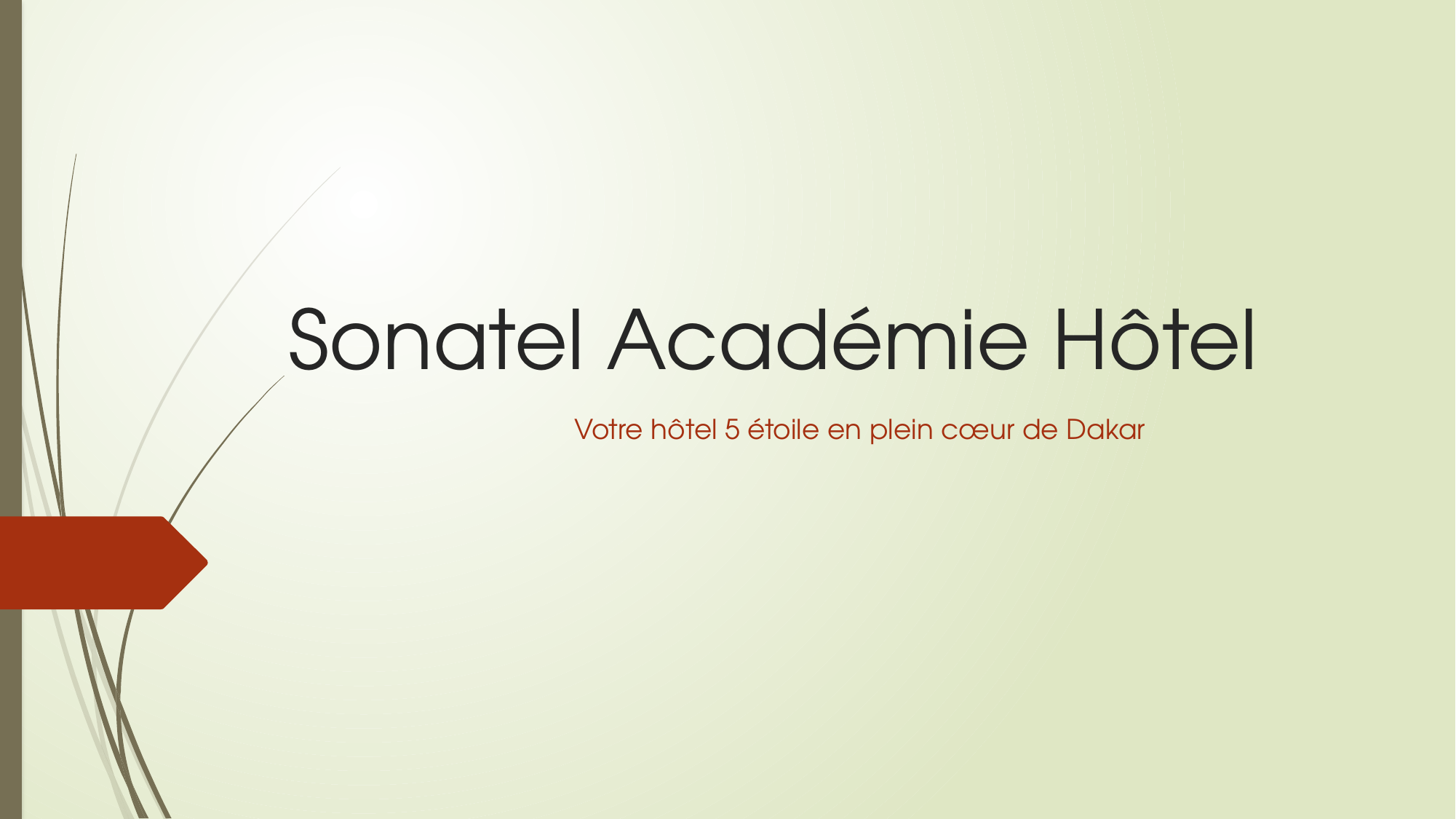

# Sonatel Académie Hôtel
Votre hôtel 5 étoile en plein cœur de Dakar